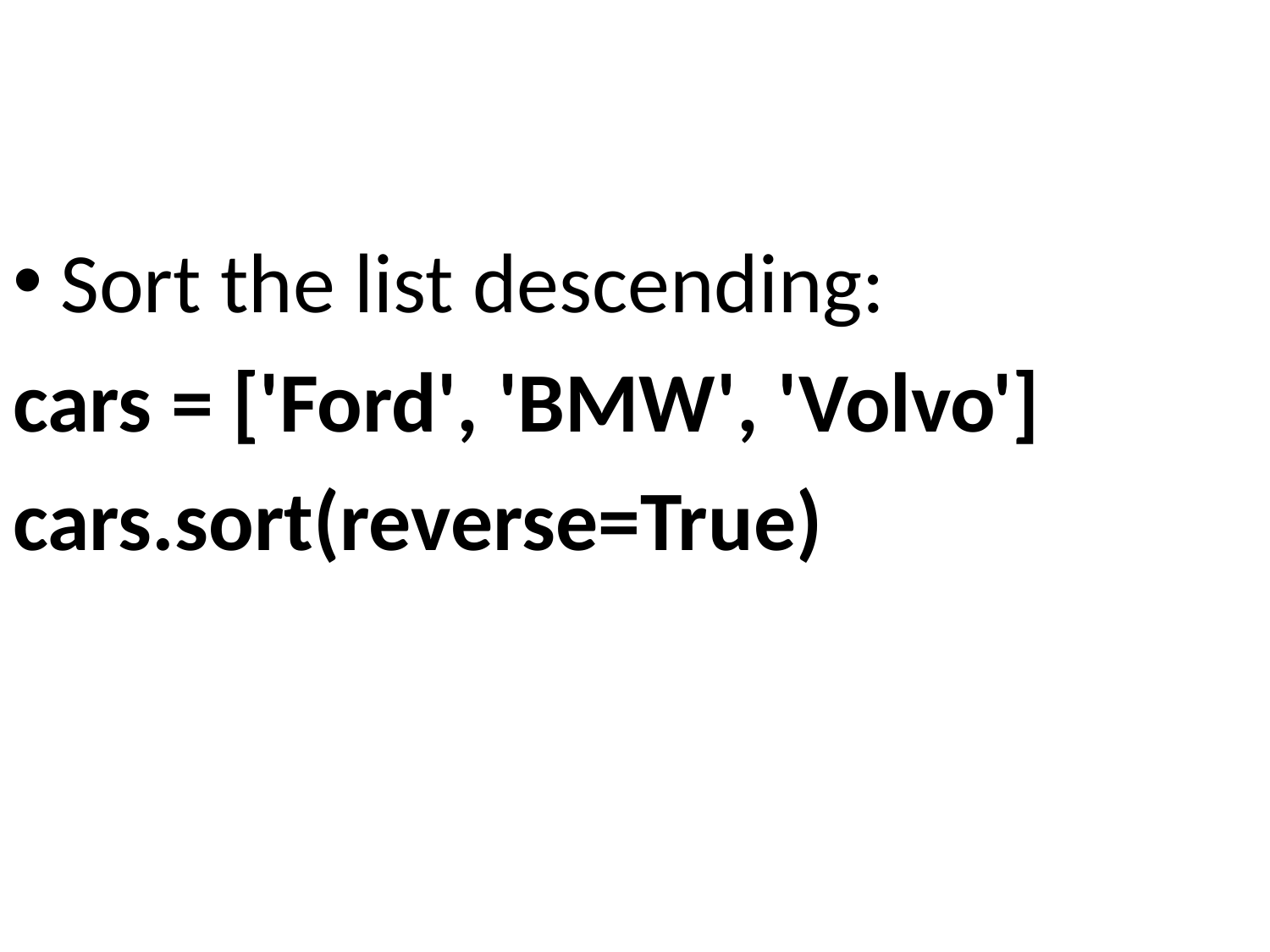

Sort the list descending:
cars = ['Ford', 'BMW', 'Volvo']
cars.sort(reverse=True)